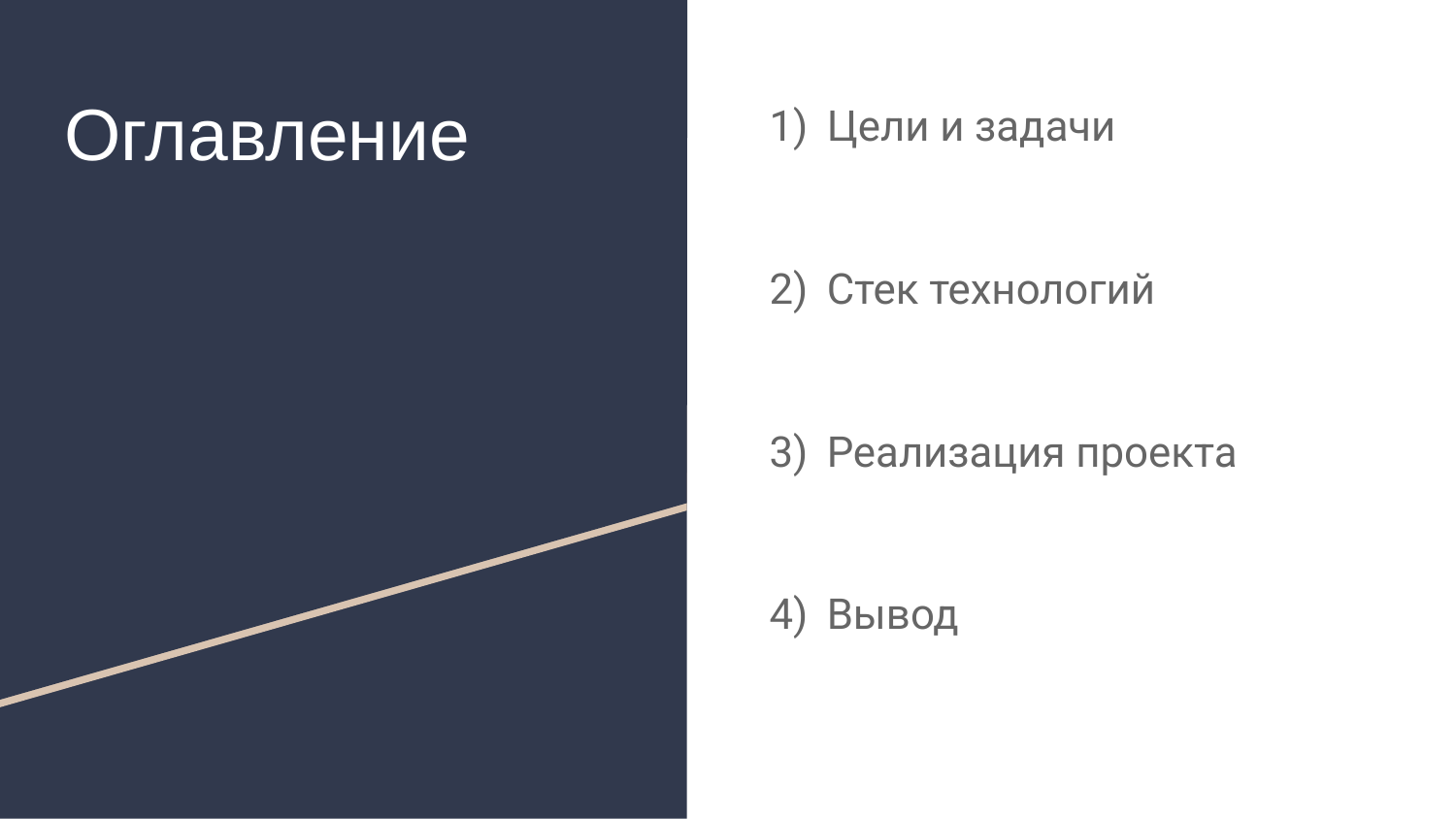

# Оглавление
Цели и задачи

Стек технологий

Реализация проекта

Вывод